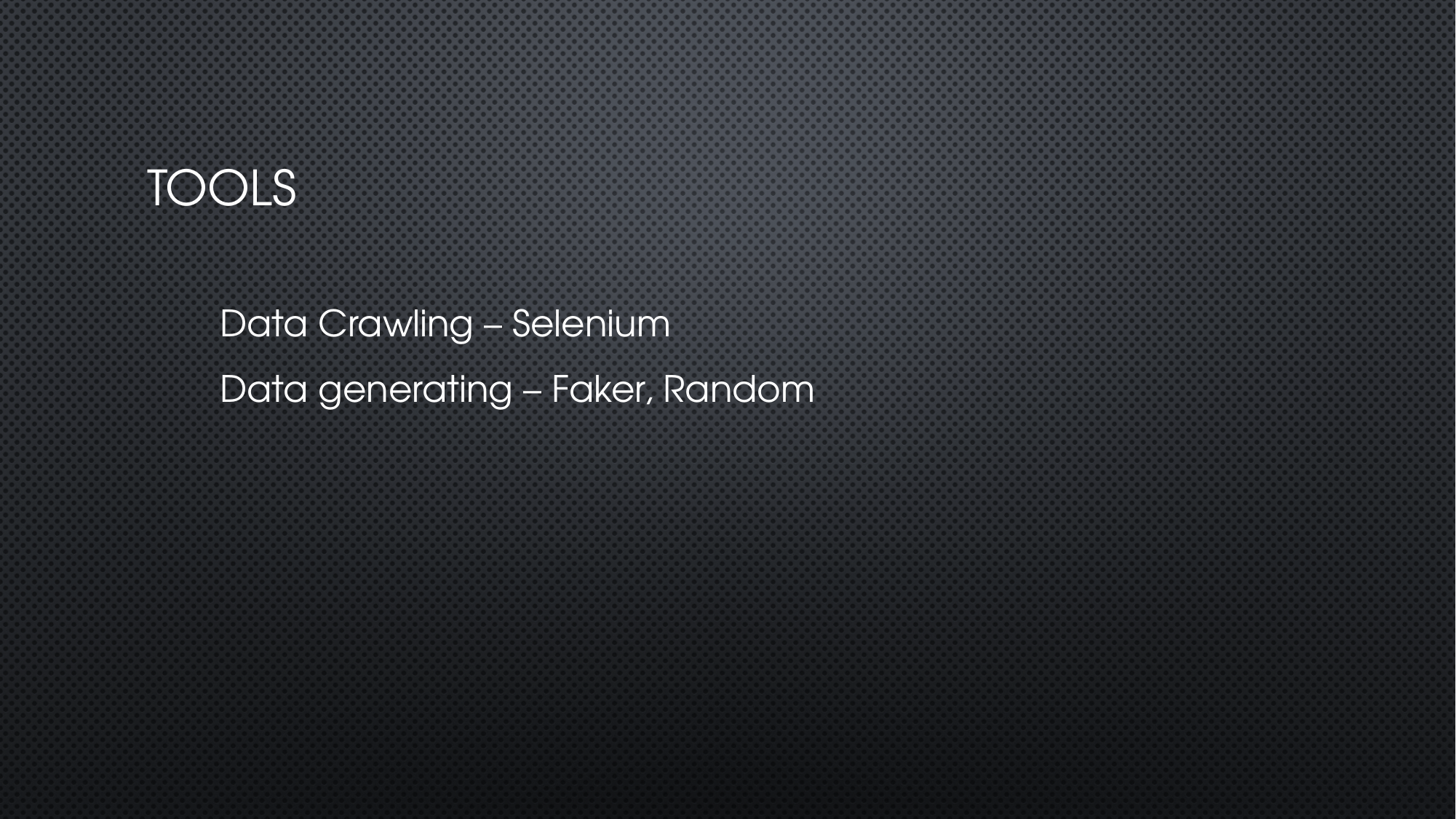

# TOOLS
Data Crawling – Selenium
Data generating – Faker, Random